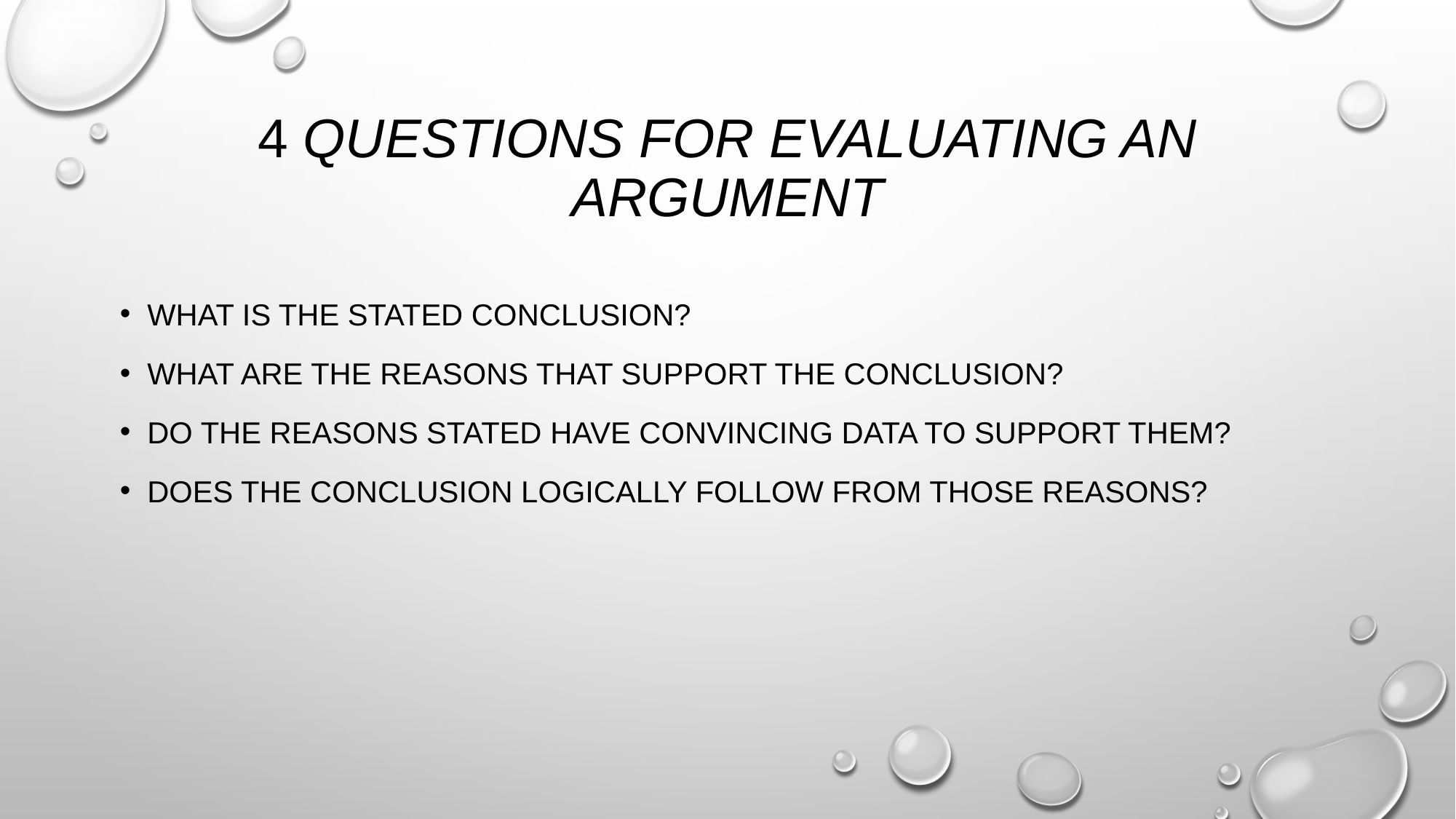

# 4 questions for evaluating an argument
What is the stated conclusion?
What are the reasons that support the conclusion?
Do the reasons stated have convincing data to support them?
Does the conclusion logically follow from those reasons?